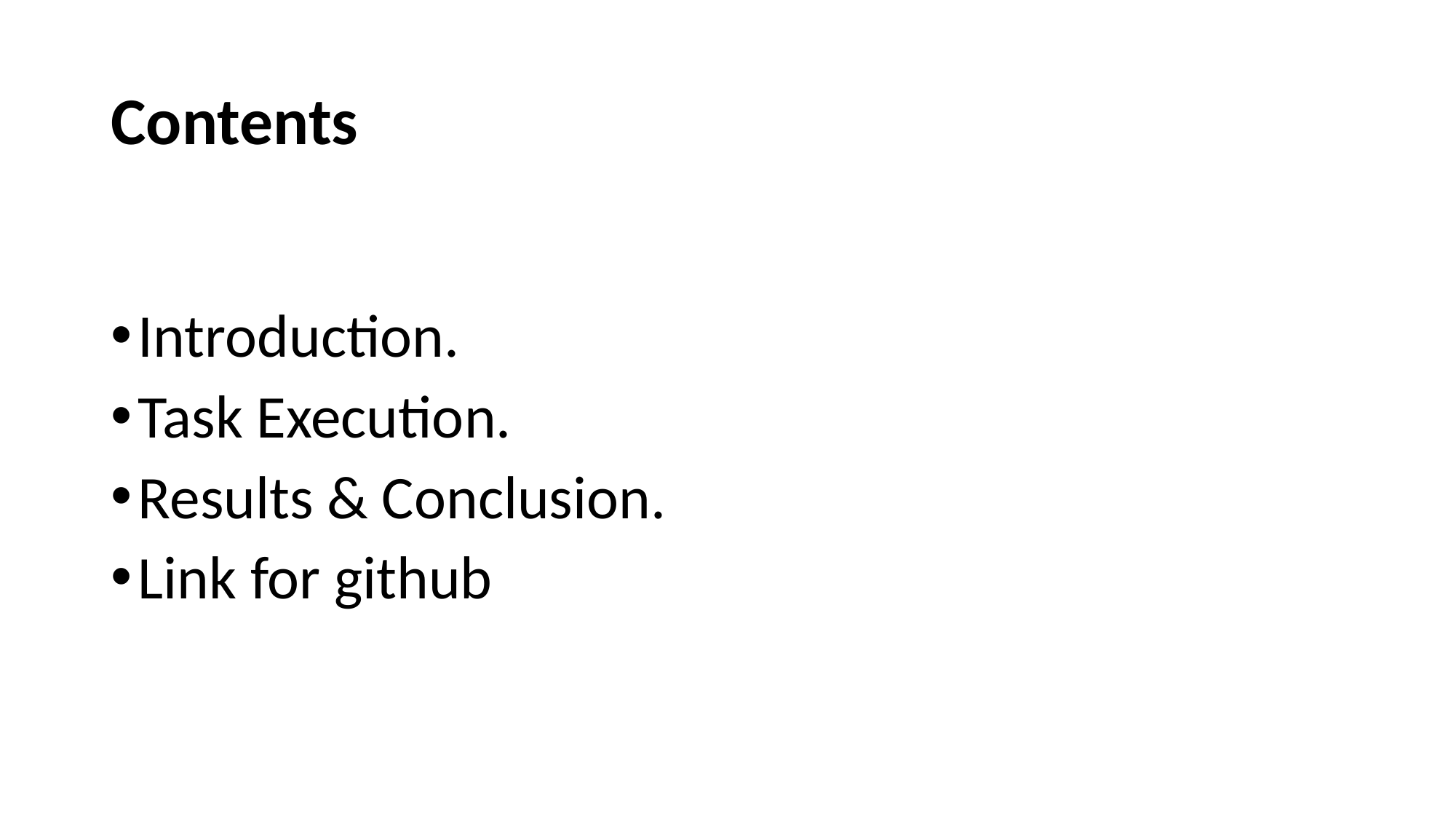

# Contents
Introduction.
Task Execution.
Results & Conclusion.
Link for github